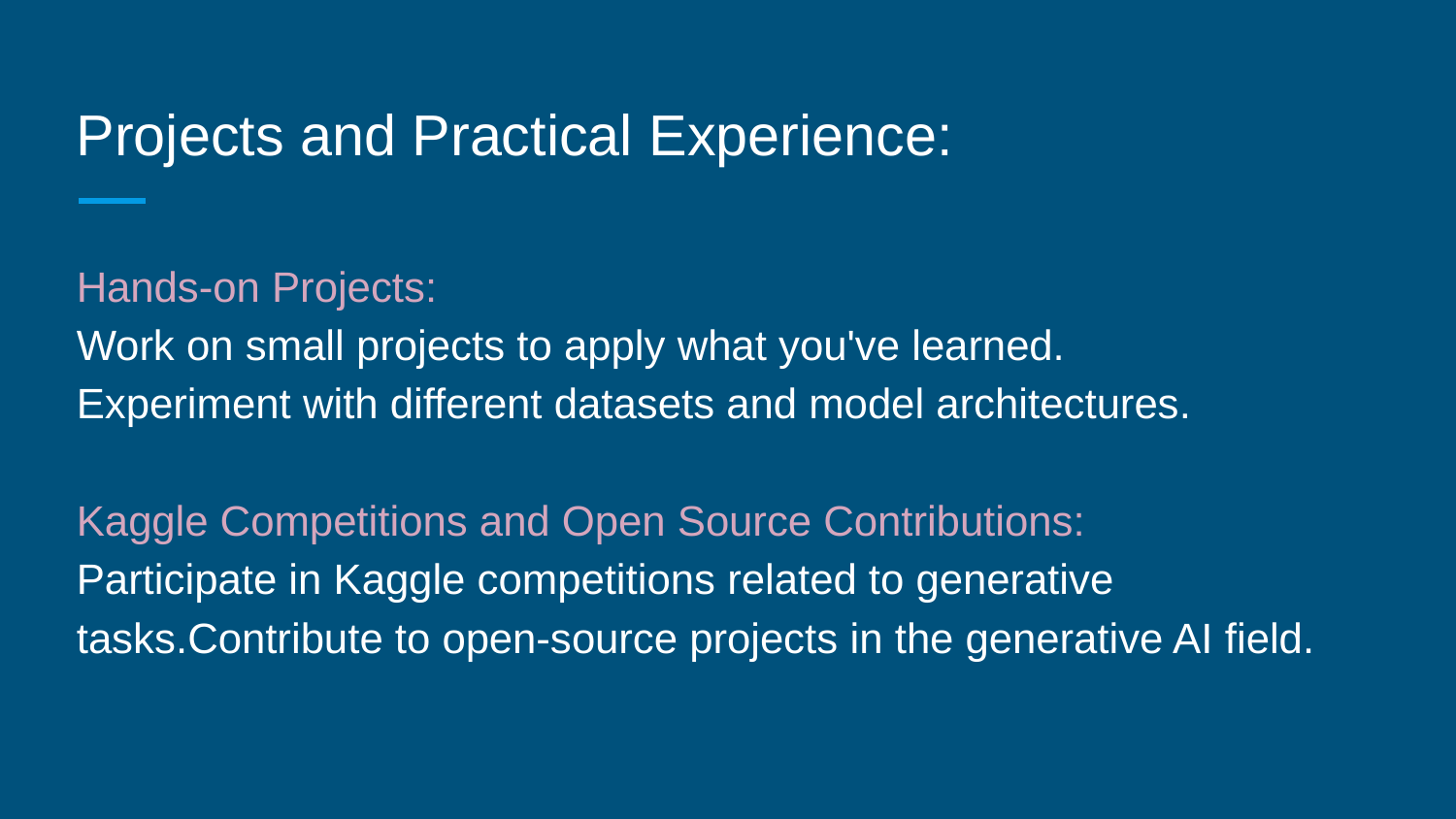

# Projects and Practical Experience:
Hands-on Projects:
Work on small projects to apply what you've learned.
Experiment with different datasets and model architectures.

Kaggle Competitions and Open Source Contributions:
Participate in Kaggle competitions related to generative tasks.Contribute to open-source projects in the generative AI field.